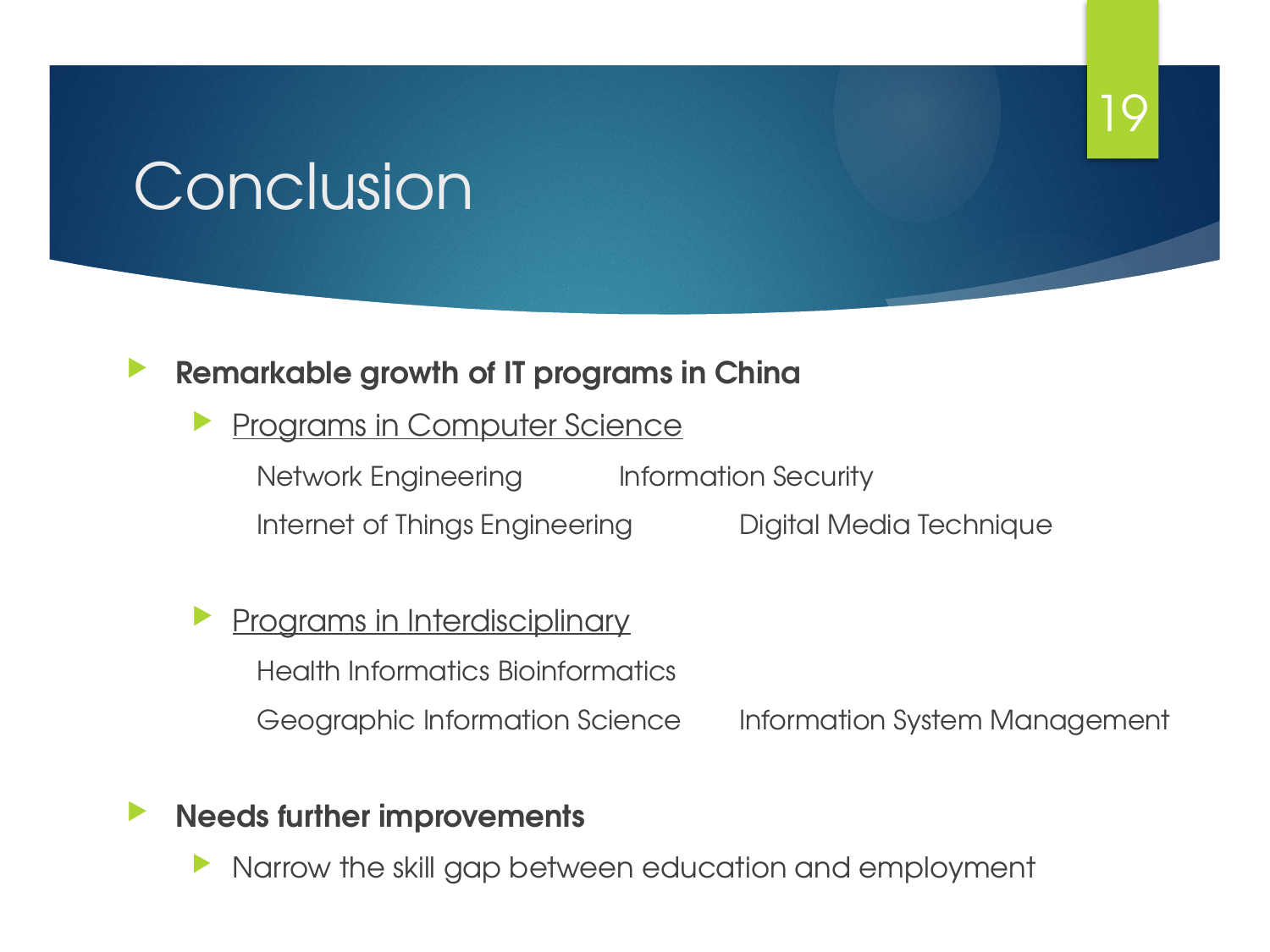

19
# Conclusion
Remarkable growth of IT programs in China
Programs in Computer Science
Network Engineering				Information Security
Internet of Things Engineering			Digital Media Technique

Programs in Interdisciplinary
Health Informatics					Bioinformatics
Geographic Information Science		Information System Management

Needs further improvements
Narrow the skill gap between education and employment